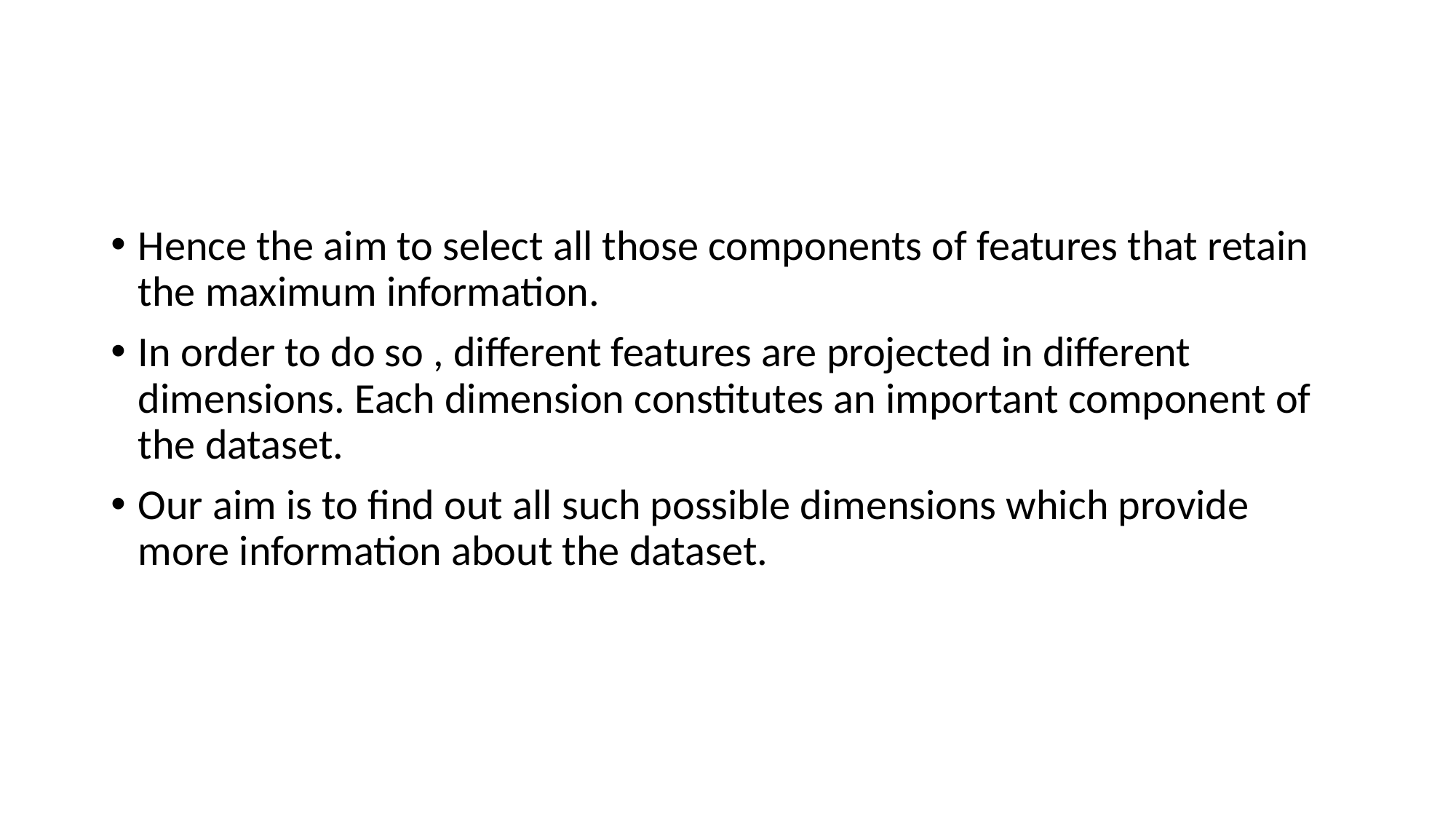

#
Hence the aim to select all those components of features that retain the maximum information.
In order to do so , different features are projected in different dimensions. Each dimension constitutes an important component of the dataset.
Our aim is to find out all such possible dimensions which provide more information about the dataset.